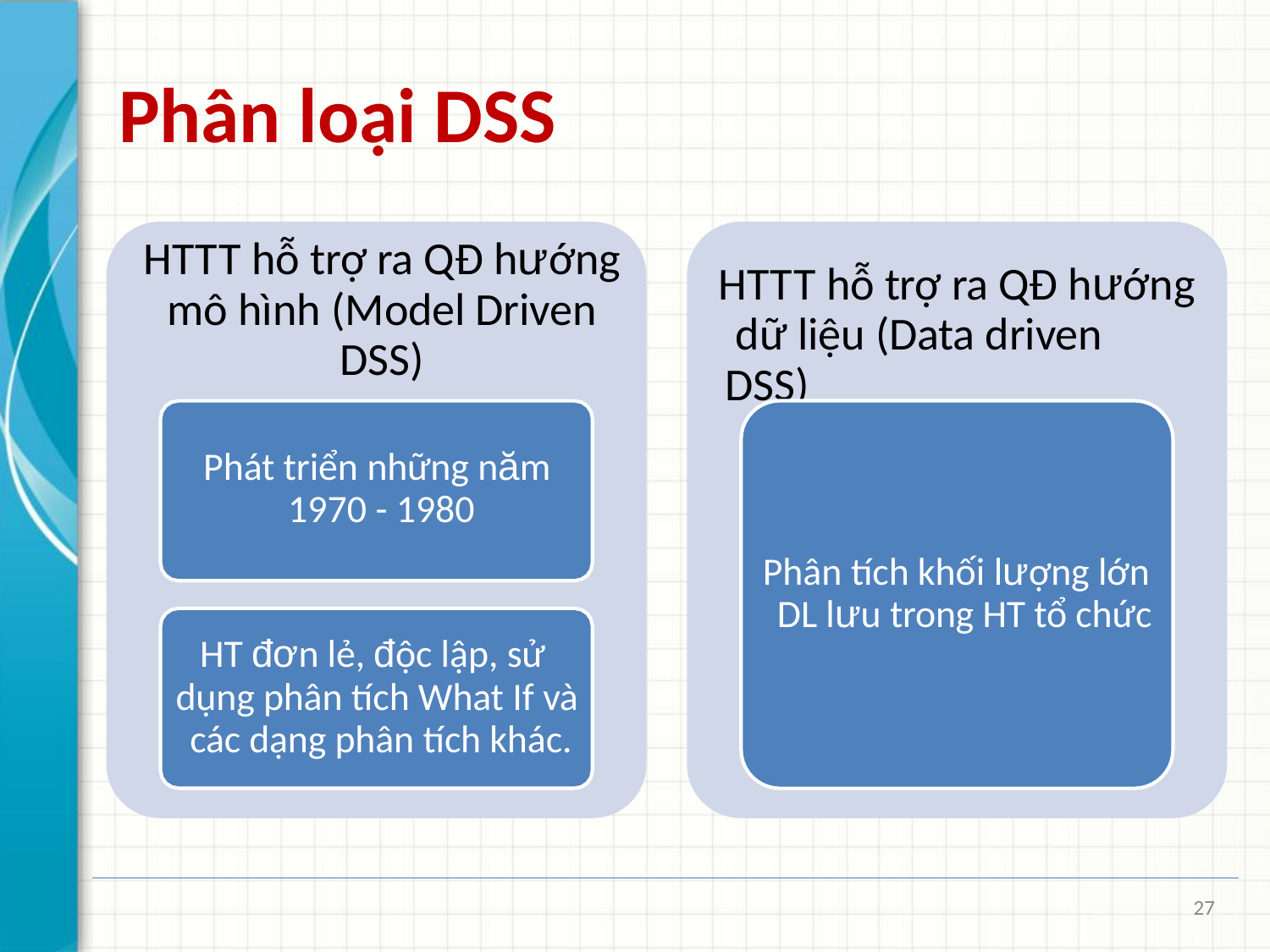

# Phân loại DSS

HTTT hỗ trợ ra QĐ hướng  mô hình (Model Driven  DSS)

Phát triển những năm  1970 - 1980
HTTT hỗ trợ ra QĐ hướng  dữ liệu (Data driven DSS)

Phân tích khối lượng lớn  DL lưu trong HT tổ chức

HT đơn lẻ, độc lập, sử  dụng phân tích What If và  các dạng phân tích khác.

27